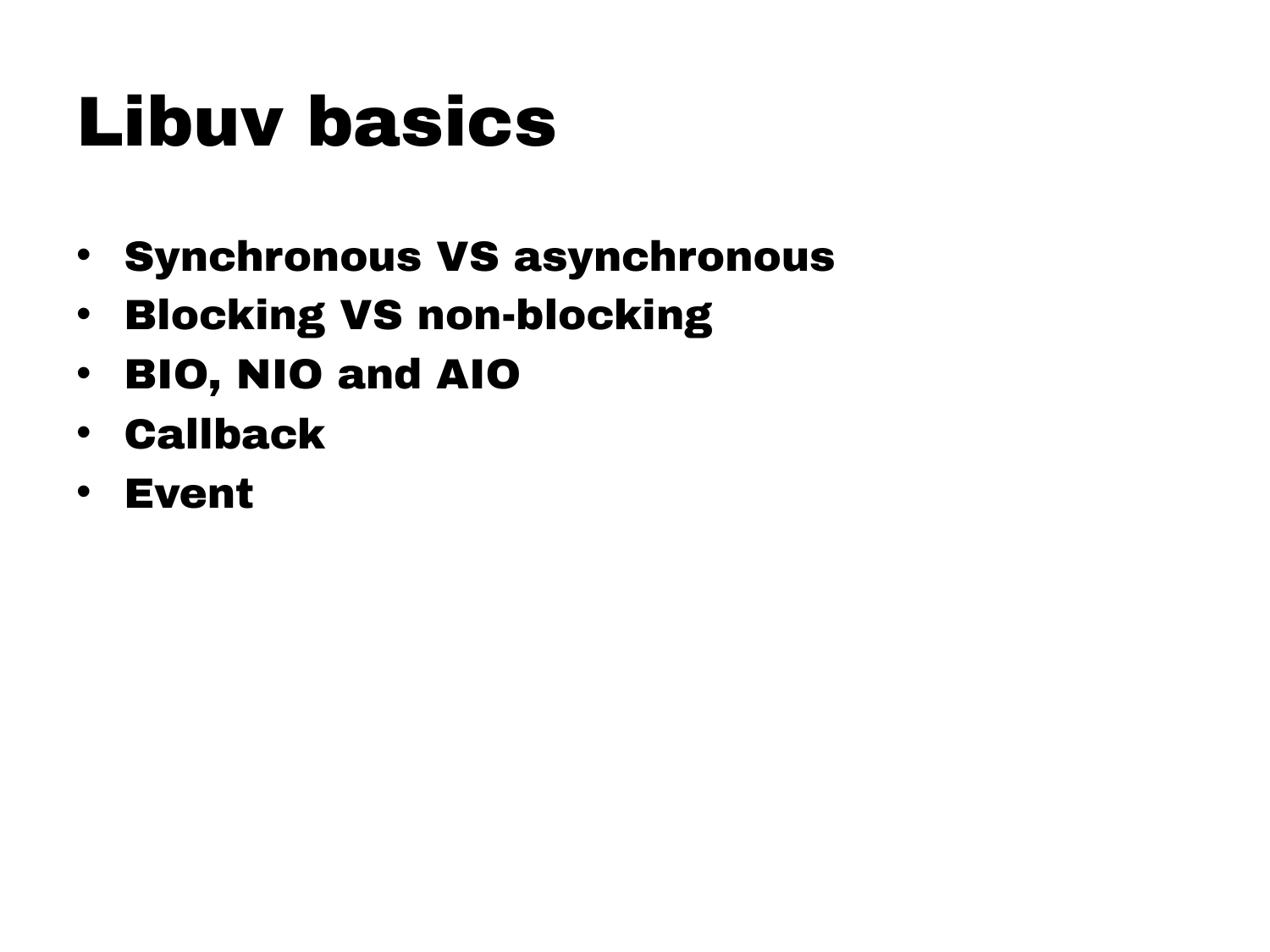

# Libuv basics
Synchronous VS asynchronous
Blocking VS non-blocking
BIO, NIO and AIO
Callback
Event